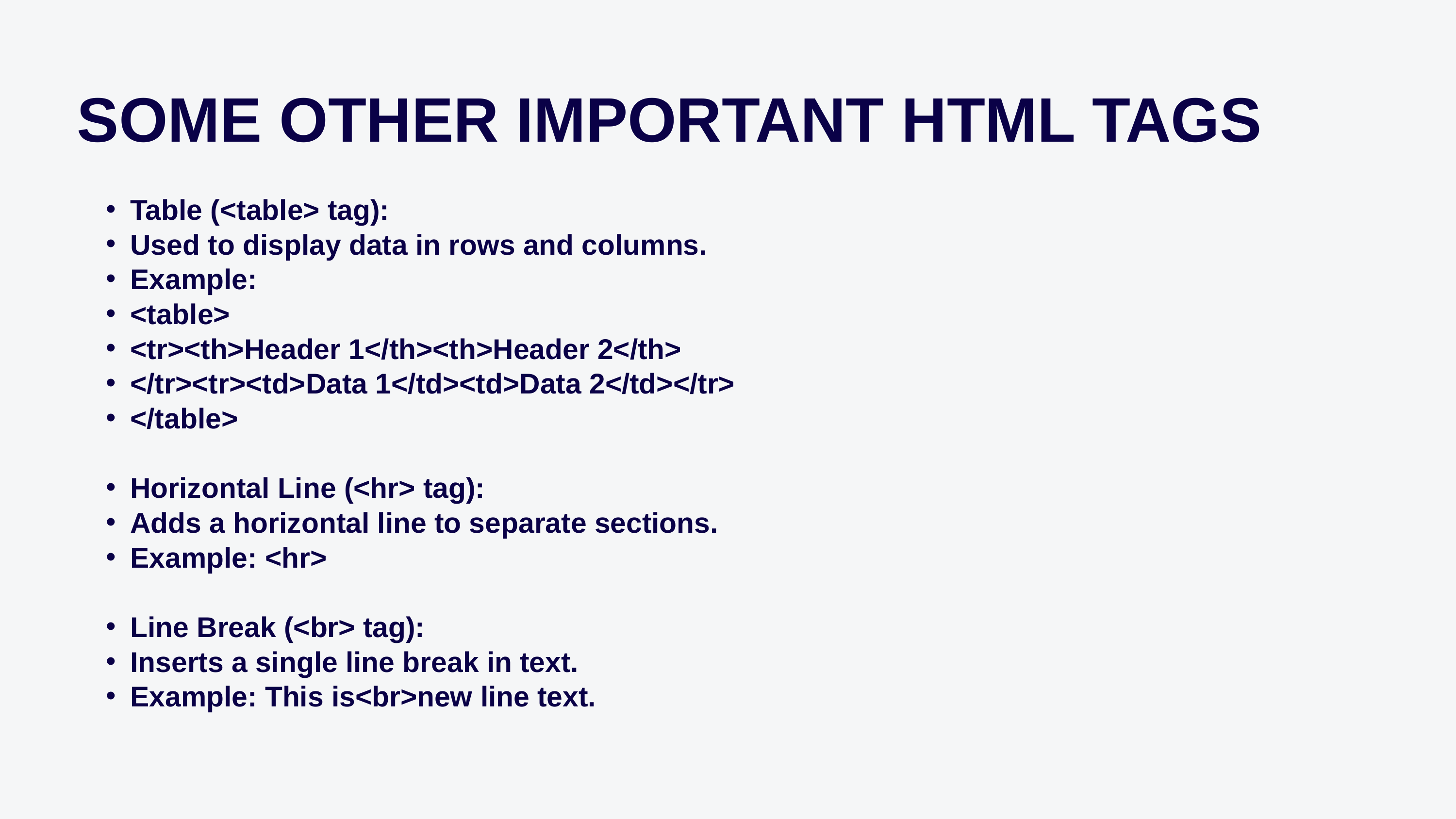

SOME OTHER IMPORTANT HTML TAGS
Table (<table> tag):
Used to display data in rows and columns.
Example:
<table>
<tr><th>Header 1</th><th>Header 2</th>
</tr><tr><td>Data 1</td><td>Data 2</td></tr>
</table>

Horizontal Line (<hr> tag):
Adds a horizontal line to separate sections.
Example: <hr>

Line Break (<br> tag):
Inserts a single line break in text.
Example: This is<br>new line text.